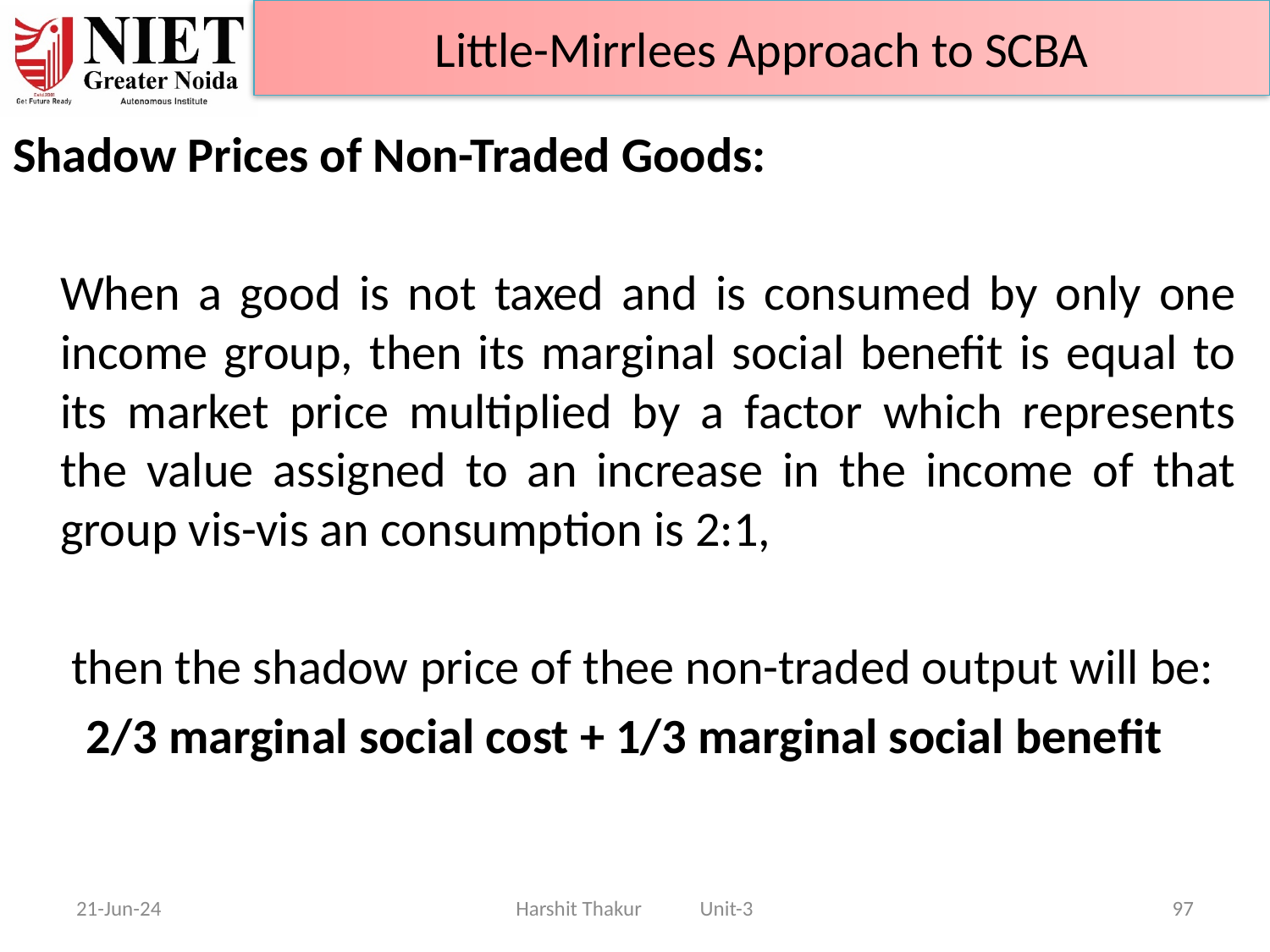

Little-Mirrlees Approach to SCBA
Shadow Prices of Non-Traded Goods:

	When a good is not taxed and is consumed by only one income group, then its marginal social benefit is equal to its market price multiplied by a factor which represents the value assigned to an increase in the income of that group vis-vis an consumption is 2:1,

	then the shadow price of thee non-traded output will be:
2/3 marginal social cost + 1/3 marginal social benefit
21-Jun-24
Harshit Thakur            Unit-3
97